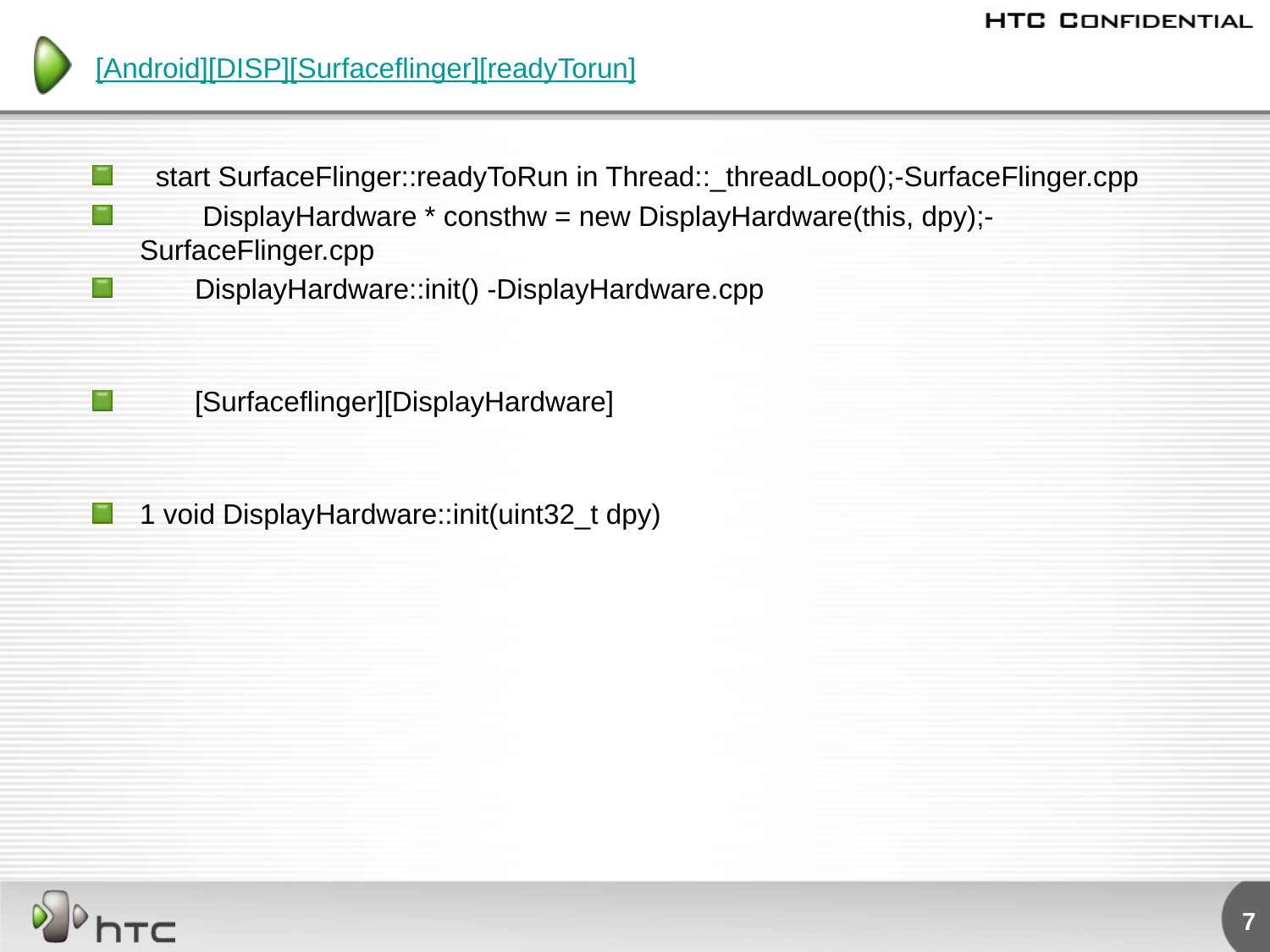

# [Android][DISP][Surfaceflinger][readyTorun]
  start SurfaceFlinger::readyToRun in Thread::_threadLoop();-SurfaceFlinger.cpp
        DisplayHardware * consthw = new DisplayHardware(this, dpy);-SurfaceFlinger.cpp
       DisplayHardware::init() -DisplayHardware.cpp

       [Surfaceflinger][DisplayHardware]

1 void DisplayHardware::init(uint32_t dpy)